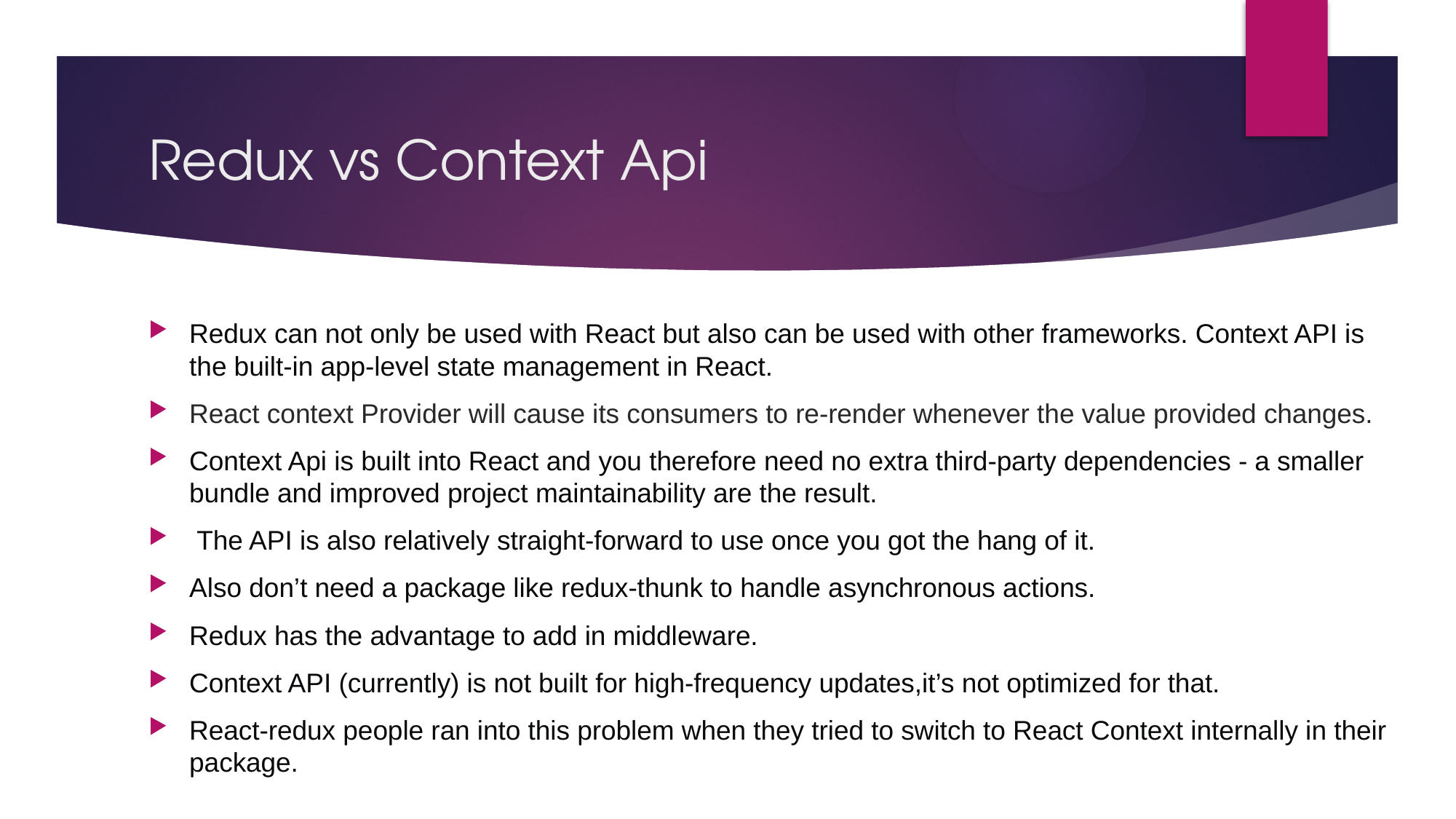

# Redux vs Context Api
Redux can not only be used with React but also can be used with other frameworks. Context API is the built-in app-level state management in React.
React context Provider will cause its consumers to re-render whenever the value provided changes.
Context Api is built into React and you therefore need no extra third-party dependencies - a smaller bundle and improved project maintainability are the result.
 The API is also relatively straight-forward to use once you got the hang of it.
Also don’t need a package like redux-thunk to handle asynchronous actions.
Redux has the advantage to add in middleware.
Context API (currently) is not built for high-frequency updates,it’s not optimized for that.
React-redux people ran into this problem when they tried to switch to React Context internally in their package.